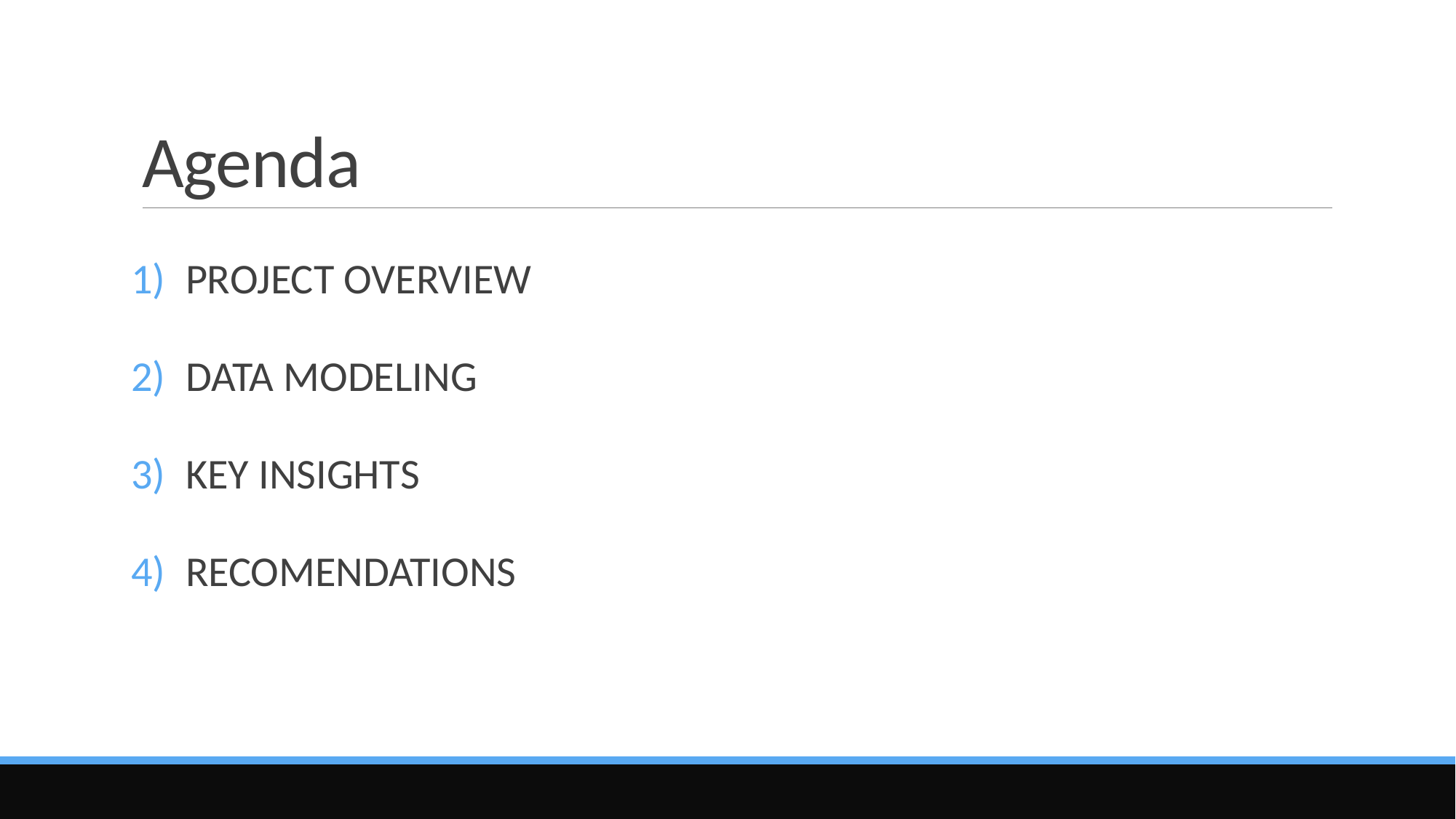

# Agenda
PROJECT OVERVIEW
DATA MODELING
KEY INSIGHTS
RECOMENDATIONS